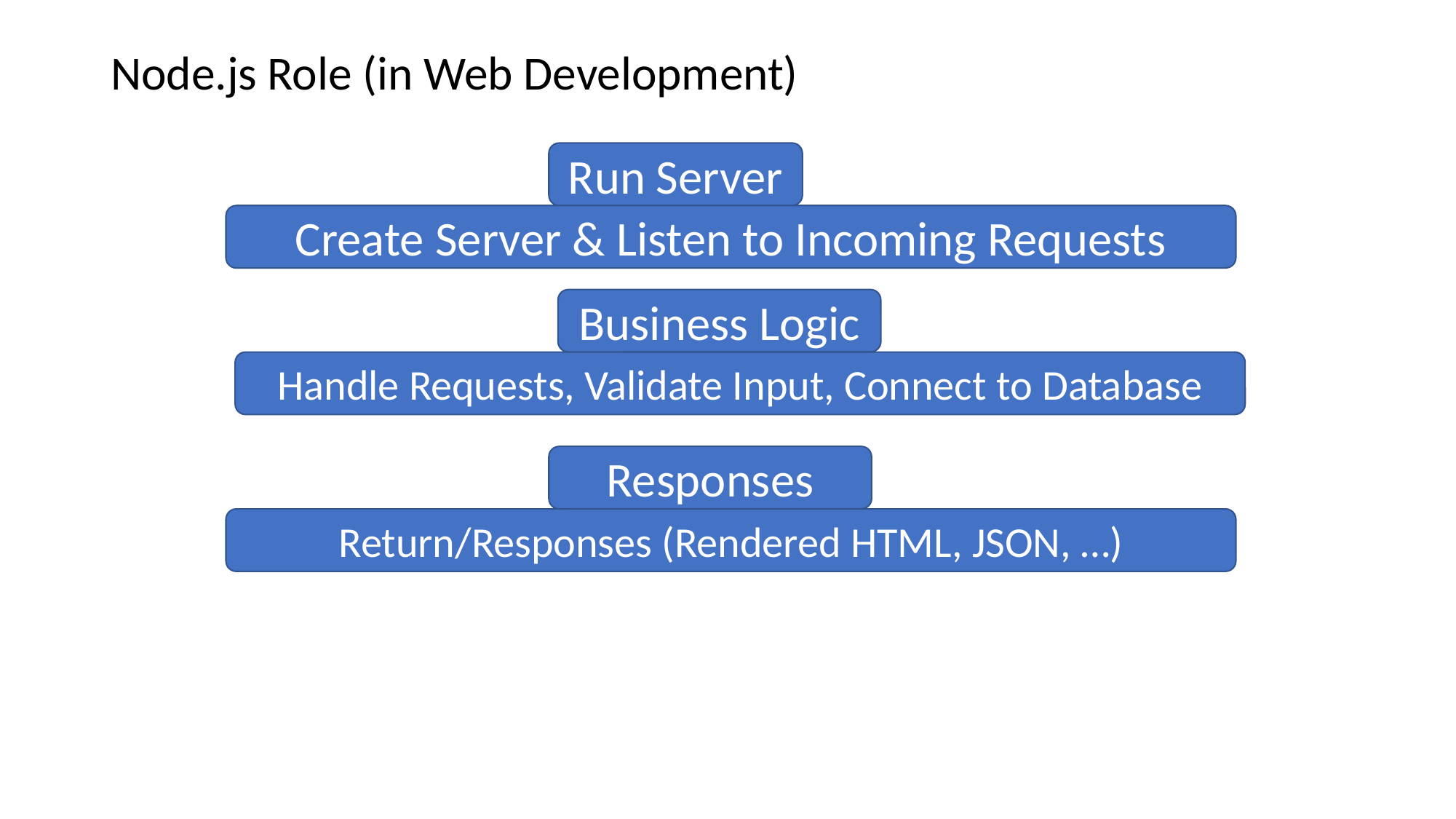

# Node.js Role (in Web Development)
Run Server
Create Server & Listen to Incoming Requests
Business Logic
Handle Requests, Validate Input, Connect to Database
Responses
Return/Responses (Rendered HTML, JSON, …)